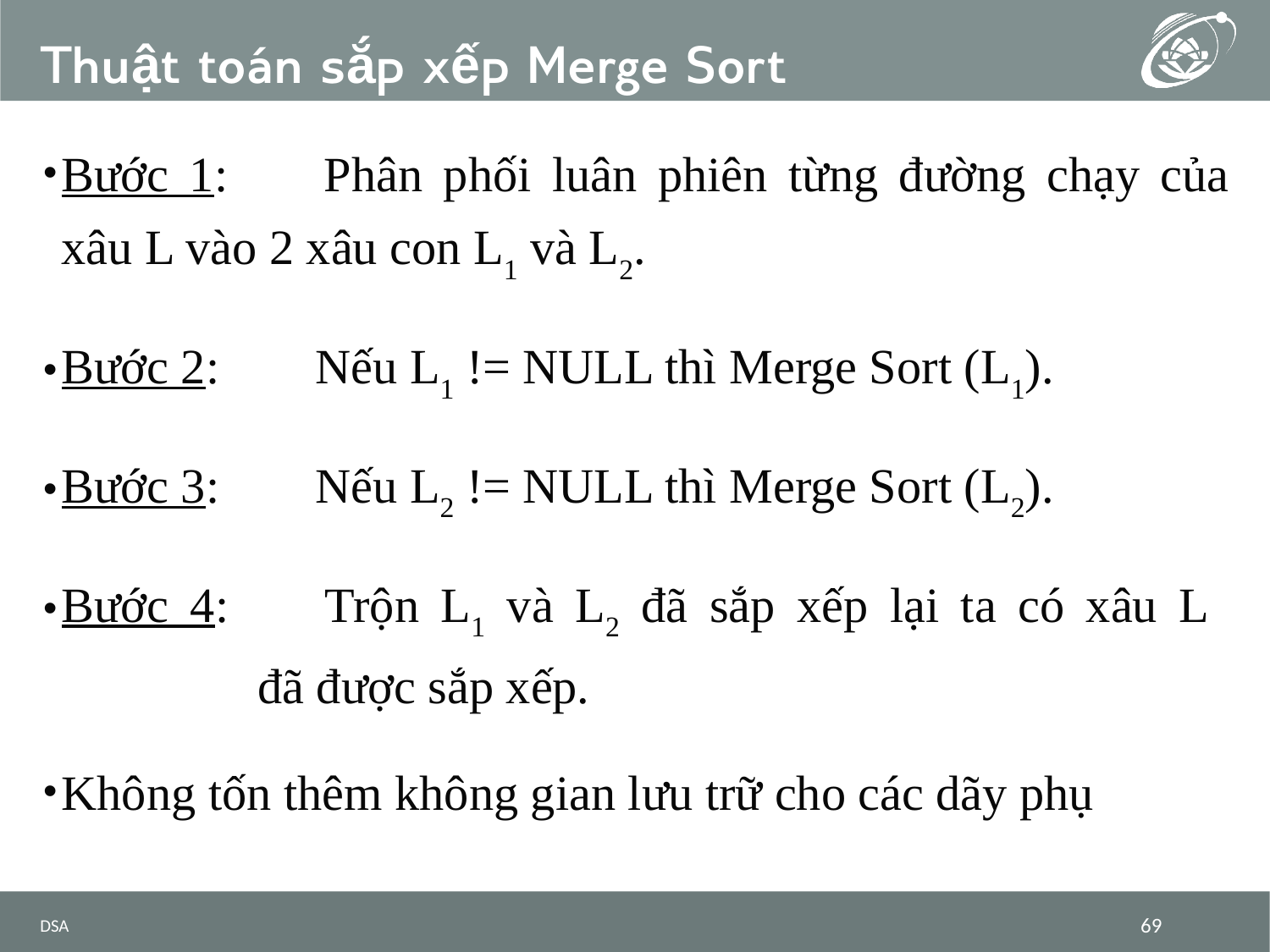

# Thuật toán sắp xếp Merge Sort
Bước 1:	Phân phối luân phiên từng đường chạy của xâu L vào 2 xâu con L1 và L2.
Bước 2:	Nếu L1 != NULL thì Merge Sort (L1).
Bước 3:	Nếu L2 != NULL thì Merge Sort (L2).
Bước 4:	Trộn L1 và L2 đã sắp xếp lại ta có xâu L
                đã được sắp xếp.
Không tốn thêm không gian lưu trữ cho các dãy phụ
DSA
69